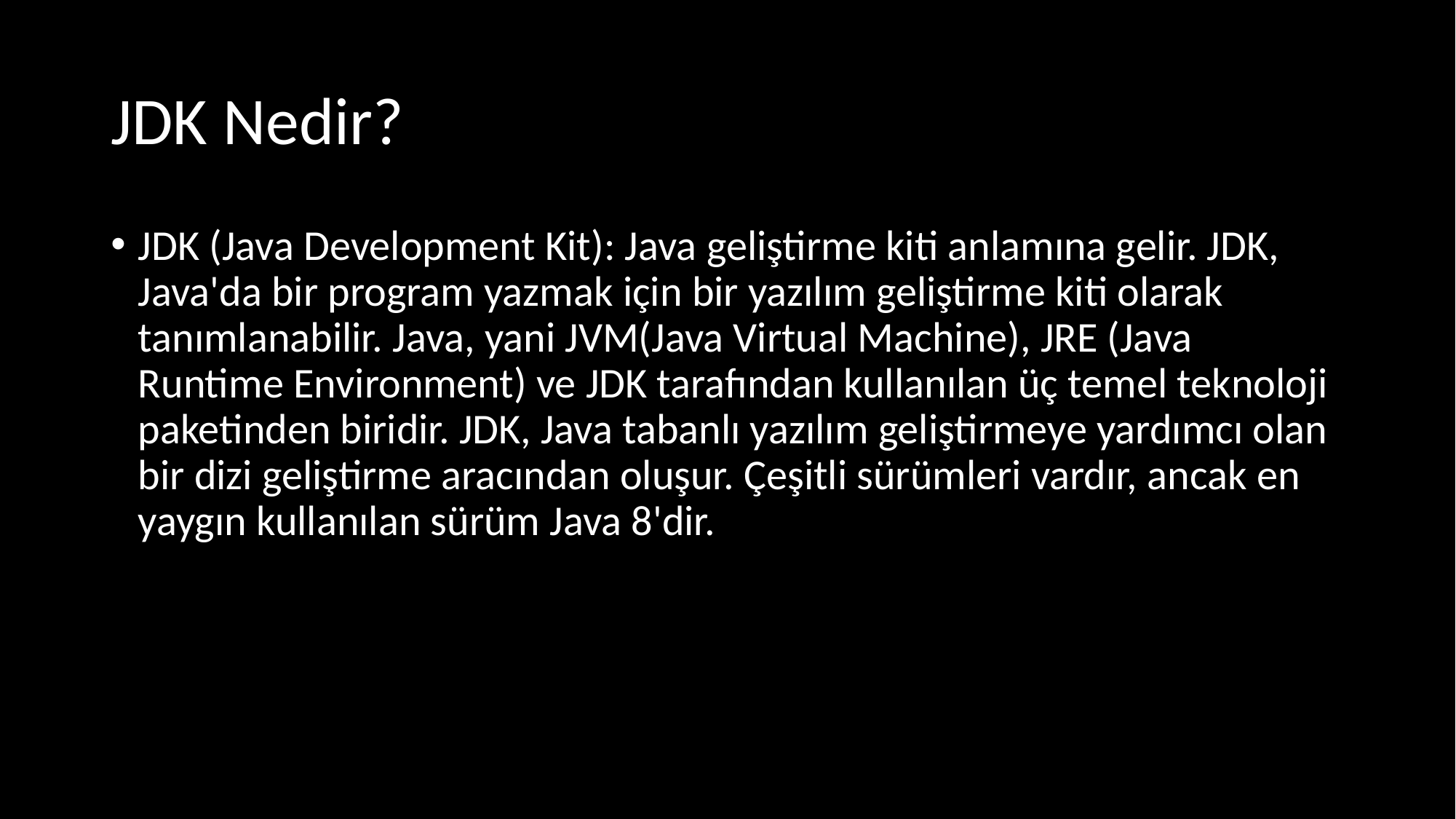

# JDK Nedir?
JDK (Java Development Kit): Java geliştirme kiti anlamına gelir. JDK, Java'da bir program yazmak için bir yazılım geliştirme kiti olarak tanımlanabilir. Java, yani JVM(Java Virtual Machine), JRE (Java Runtime Environment) ve JDK tarafından kullanılan üç temel teknoloji paketinden biridir. JDK, Java tabanlı yazılım geliştirmeye yardımcı olan bir dizi geliştirme aracından oluşur. Çeşitli sürümleri vardır, ancak en yaygın kullanılan sürüm Java 8'dir.